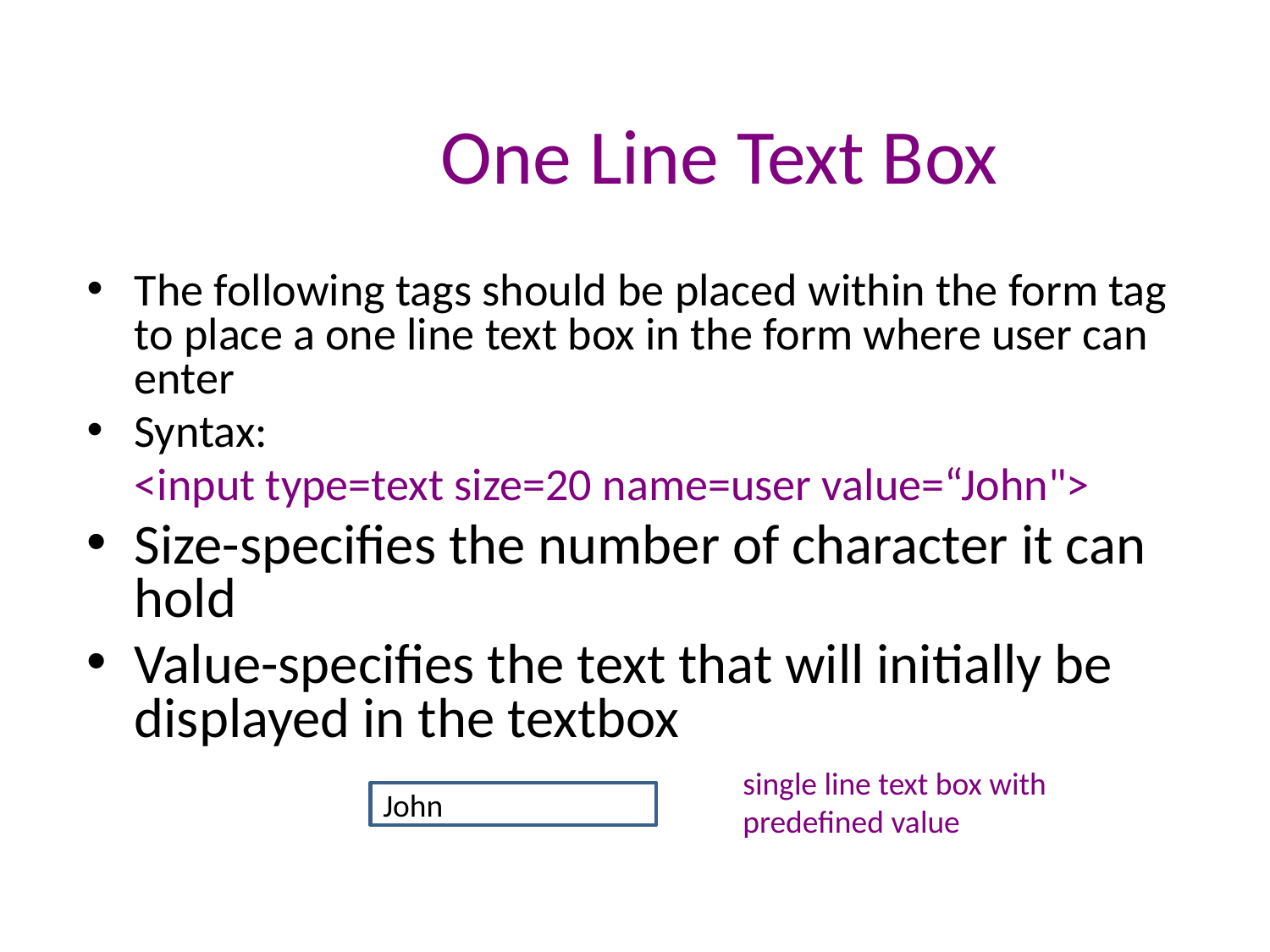

# One Line Text Box
The following tags should be placed within the form tag to place a one line text box in the form where user can enter
Syntax:
	<input type=text size=20 name=user value=“John">
Size-specifies the number of character it can hold
Value-specifies the text that will initially be displayed in the textbox
single line text box with predefined value
John